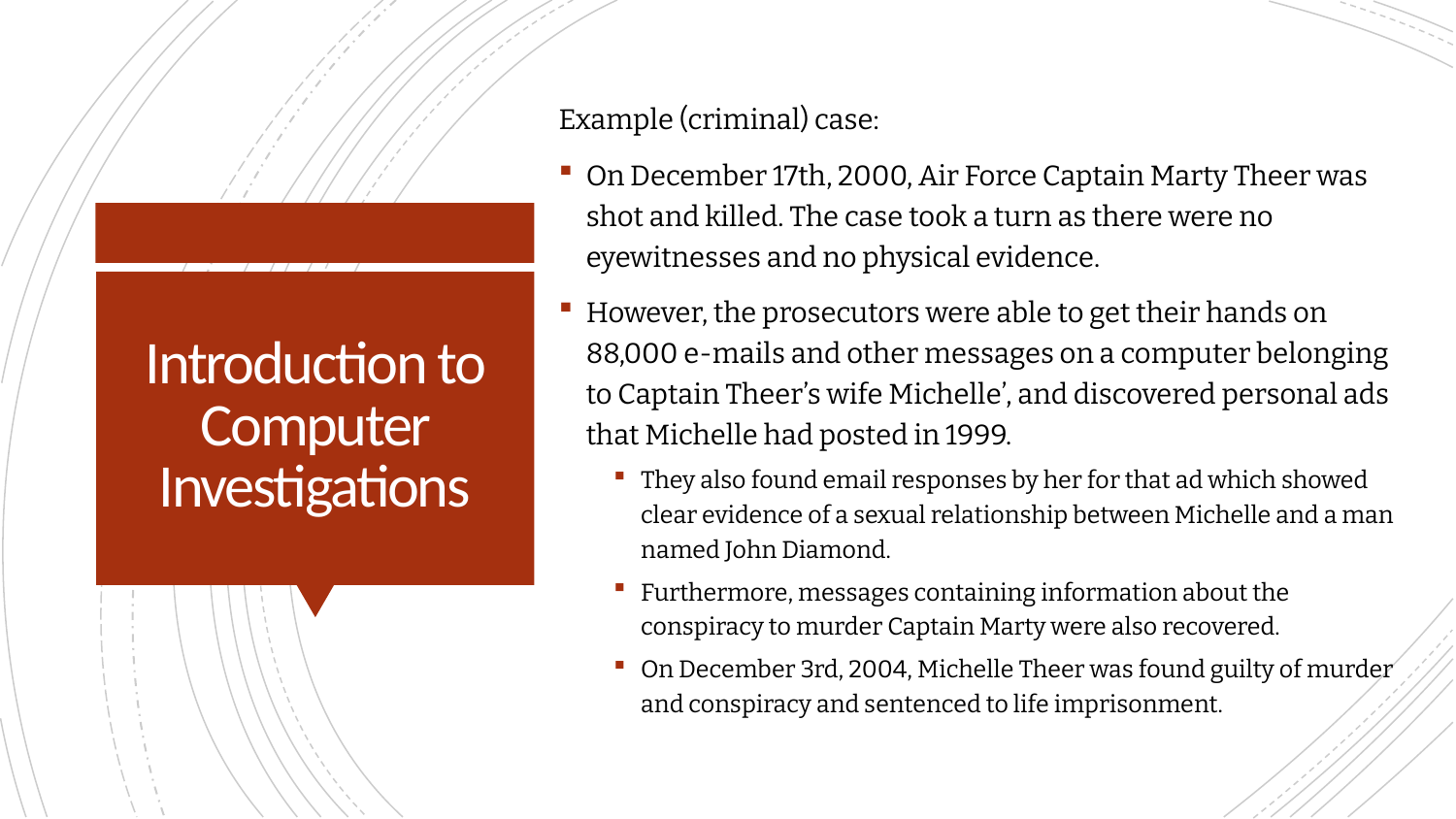

Example (criminal) case:
On December 17th, 2000, Air Force Captain Marty Theer was shot and killed. The case took a turn as there were no eyewitnesses and no physical evidence.
However, the prosecutors were able to get their hands on 88,000 e-mails and other messages on a computer belonging to Captain Theer’s wife Michelle’, and discovered personal ads that Michelle had posted in 1999.
They also found email responses by her for that ad which showed clear evidence of a sexual relationship between Michelle and a man named John Diamond.
Furthermore, messages containing information about the conspiracy to murder Captain Marty were also recovered.
On December 3rd, 2004, Michelle Theer was found guilty of murder and conspiracy and sentenced to life imprisonment.
# Introduction to Computer Investigations